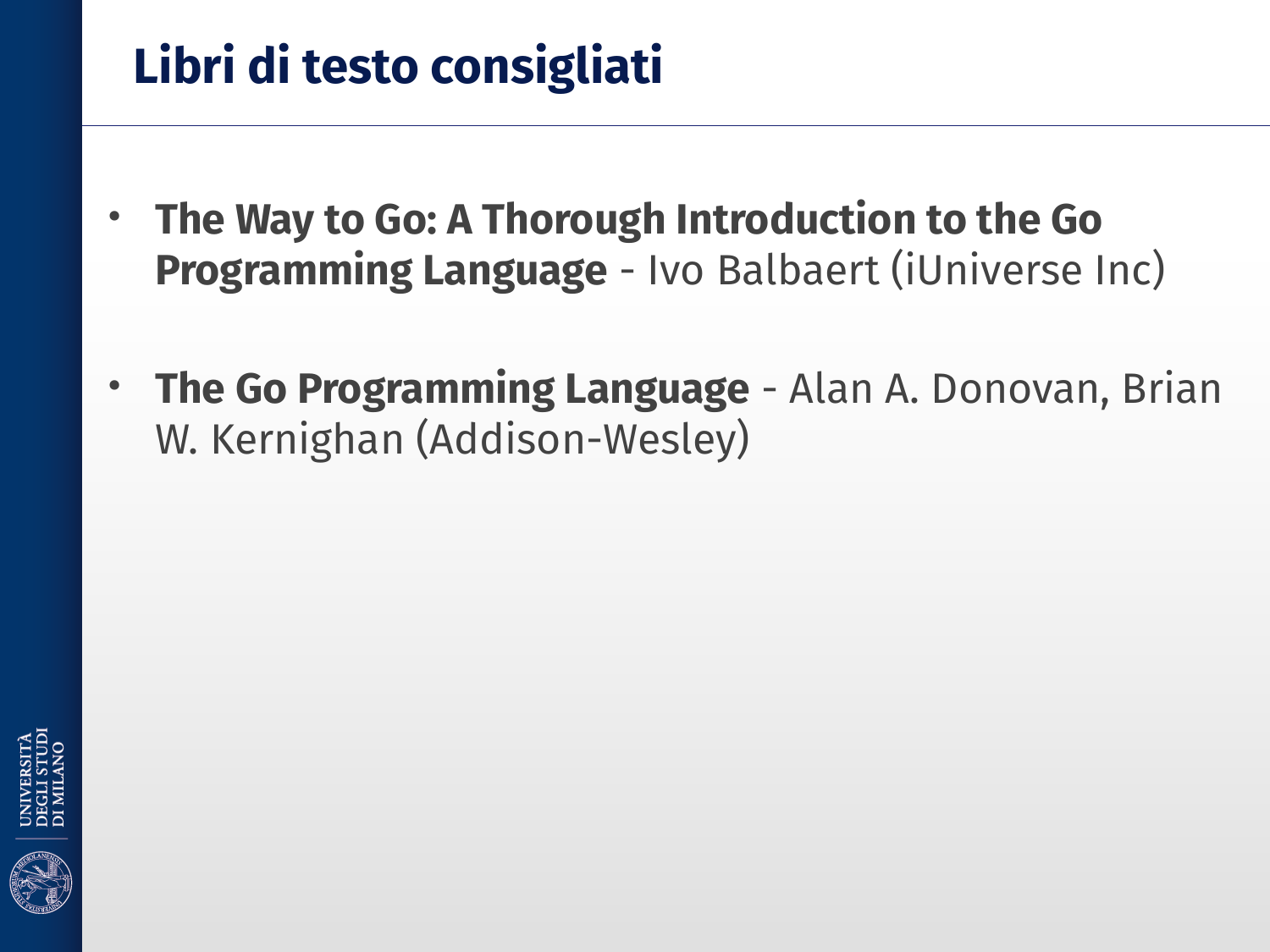

# Libri di testo consigliati
The Way to Go: A Thorough Introduction to the Go Programming Language - Ivo Balbaert (iUniverse Inc)

The Go Programming Language - Alan A. Donovan, Brian W. Kernighan (Addison-Wesley)